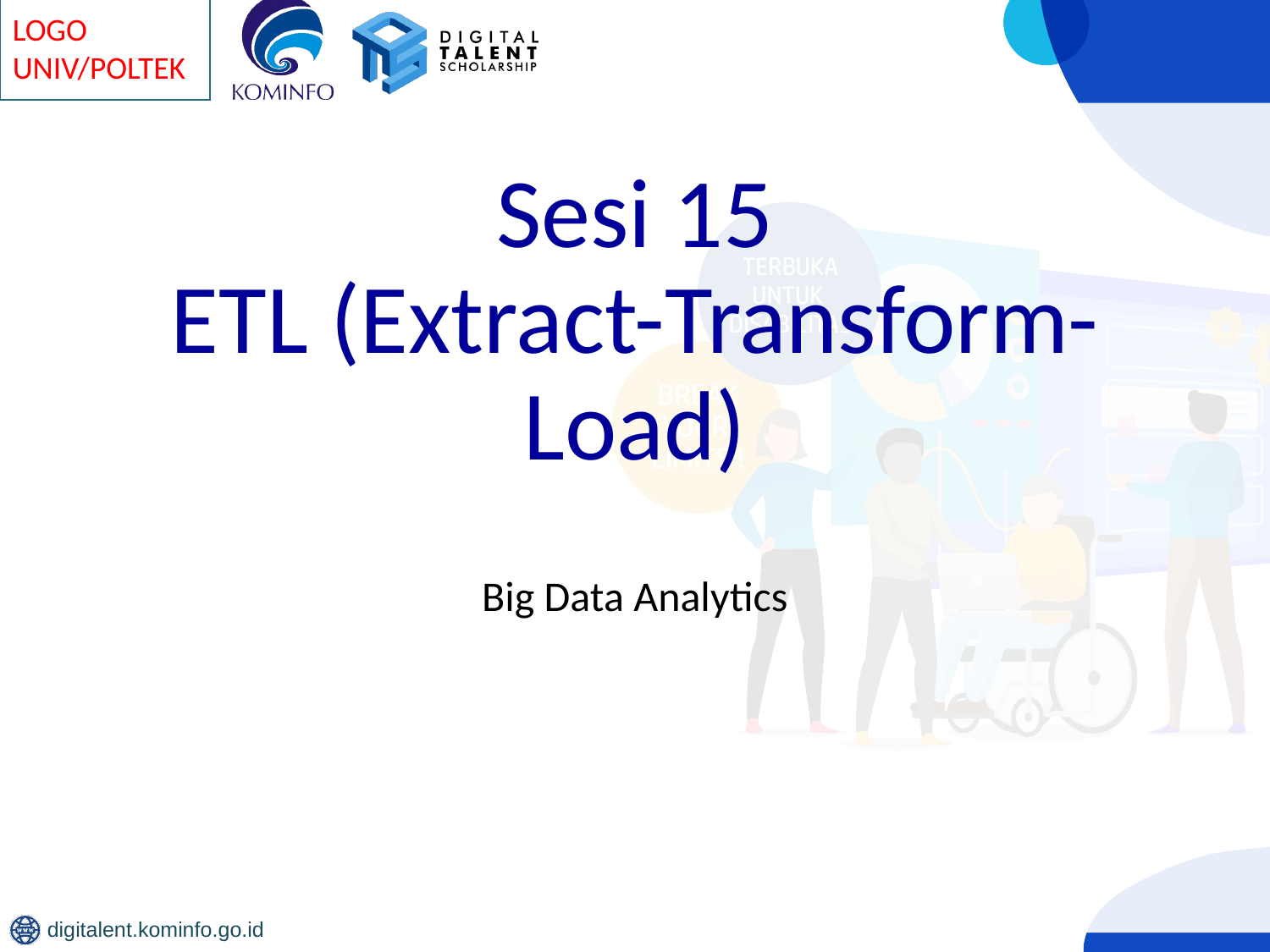

# Sesi 15 ETL (Extract-Transform-Load)

Big Data Analytics